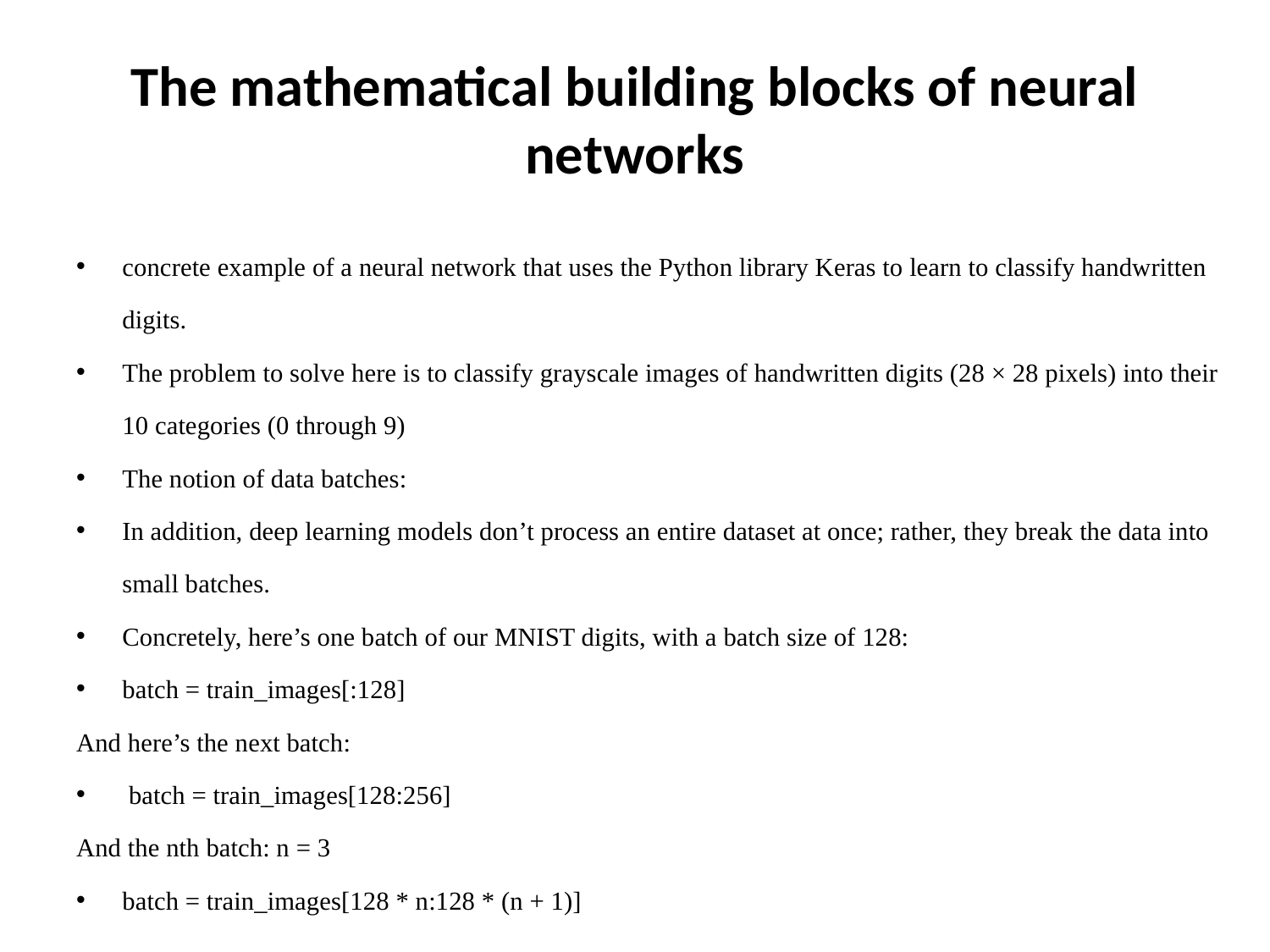

# The mathematical building blocks of neural networks
concrete example of a neural network that uses the Python library Keras to learn to classify handwritten digits.
The problem to solve here is to classify grayscale images of handwritten digits (28 × 28 pixels) into their 10 categories (0 through 9)
The notion of data batches:
In addition, deep learning models don’t process an entire dataset at once; rather, they break the data into small batches.
Concretely, here’s one batch of our MNIST digits, with a batch size of 128:
batch = train_images[:128]
And here’s the next batch:
 batch = train_images[128:256]
And the nth batch: n = 3
batch = train_images[128 * n:128 * (n + 1)]